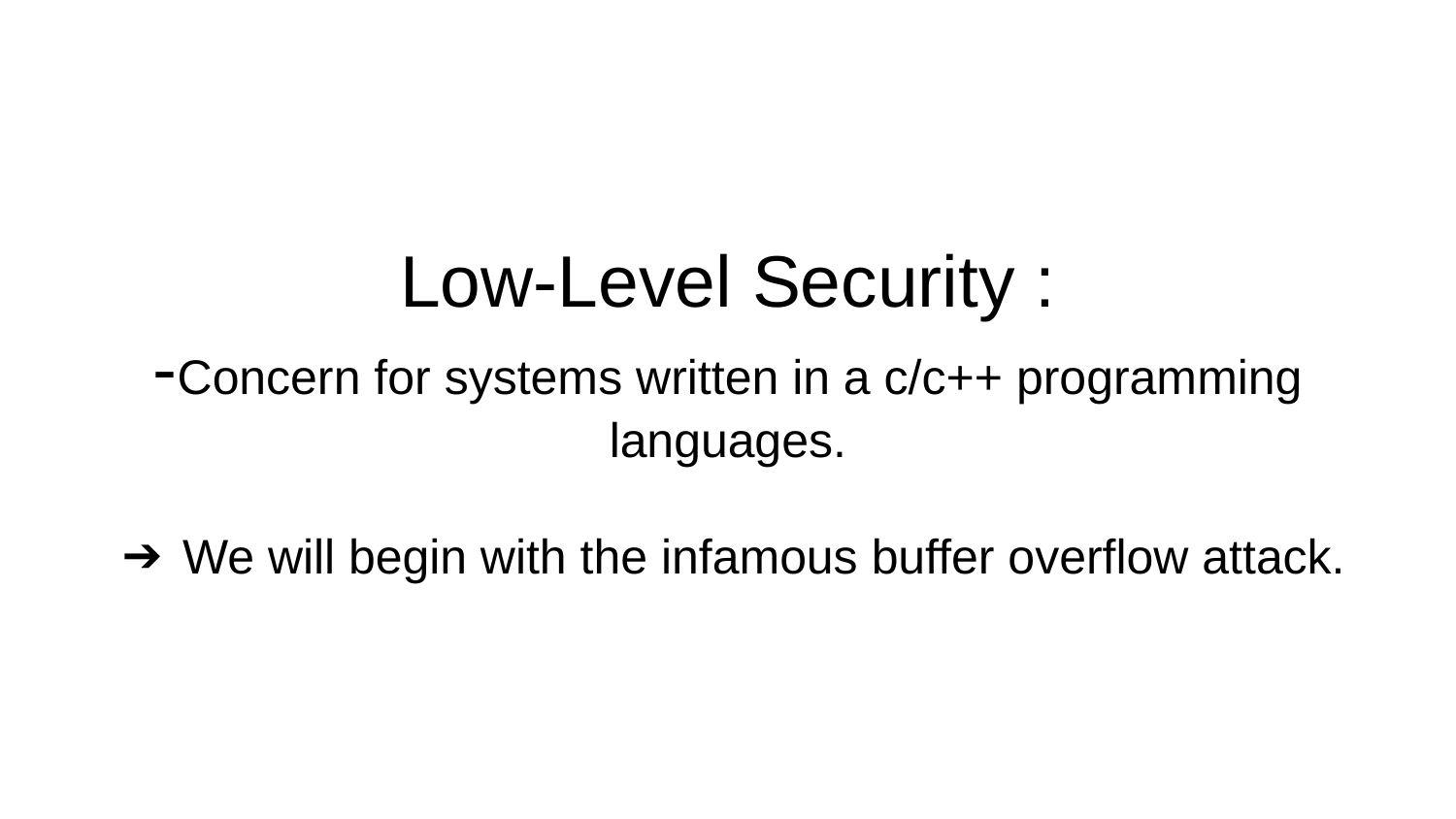

# Low-Level Security :
-Concern for systems written in a c/c++ programming languages.

We will begin with the infamous buffer overflow attack.